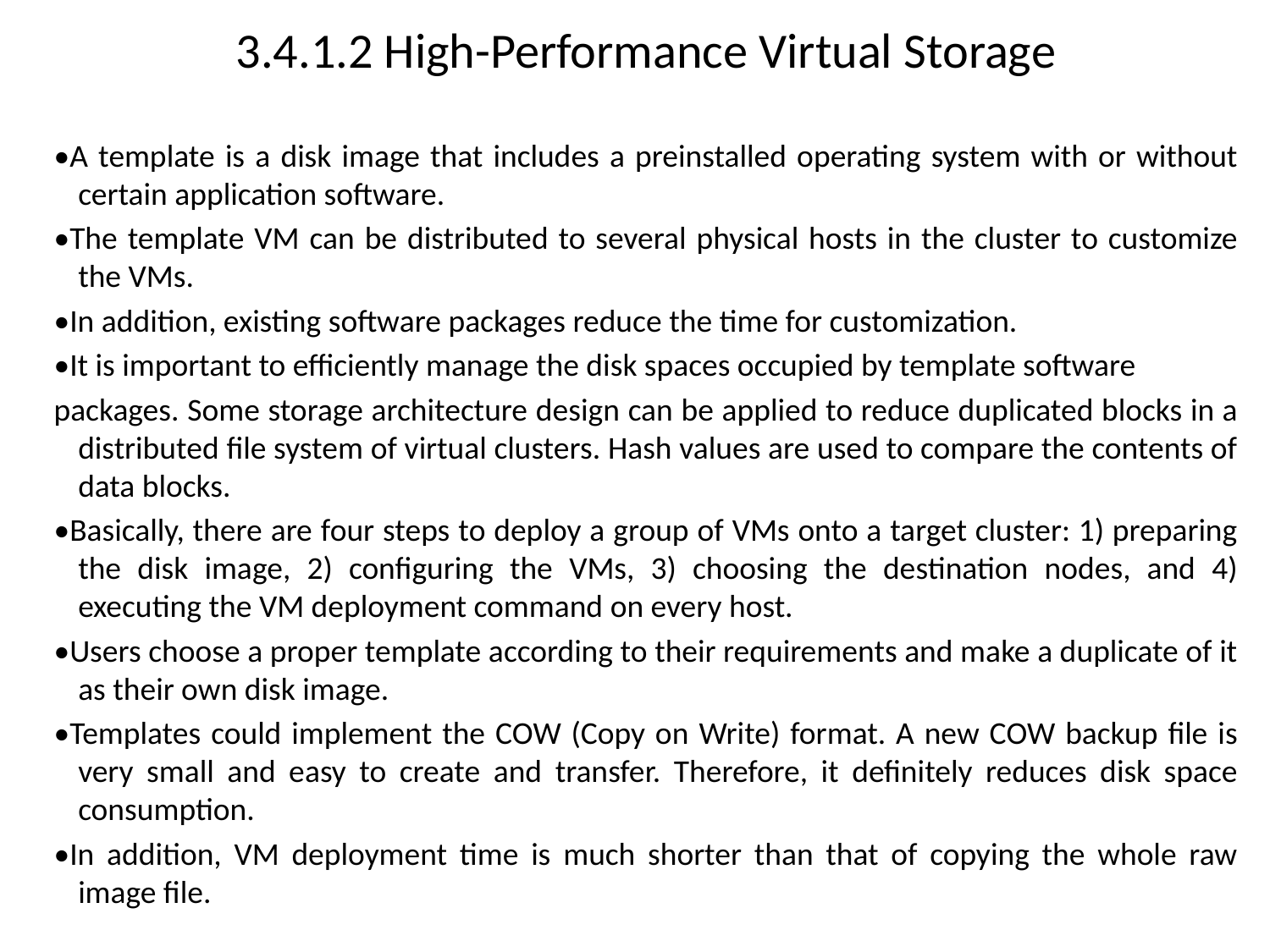

# 3.4.1.2 High-Performance Virtual Storage
•A template is a disk image that includes a preinstalled operating system with or without certain application software.
•The template VM can be distributed to several physical hosts in the cluster to customize the VMs.
•In addition, existing software packages reduce the time for customization.
•It is important to efficiently manage the disk spaces occupied by template software
packages. Some storage architecture design can be applied to reduce duplicated blocks in a distributed file system of virtual clusters. Hash values are used to compare the contents of data blocks.
•Basically, there are four steps to deploy a group of VMs onto a target cluster: 1) preparing the disk image, 2) configuring the VMs, 3) choosing the destination nodes, and 4) executing the VM deployment command on every host.
•Users choose a proper template according to their requirements and make a duplicate of it as their own disk image.
•Templates could implement the COW (Copy on Write) format. A new COW backup file is very small and easy to create and transfer. Therefore, it definitely reduces disk space consumption.
•In addition, VM deployment time is much shorter than that of copying the whole raw image file.